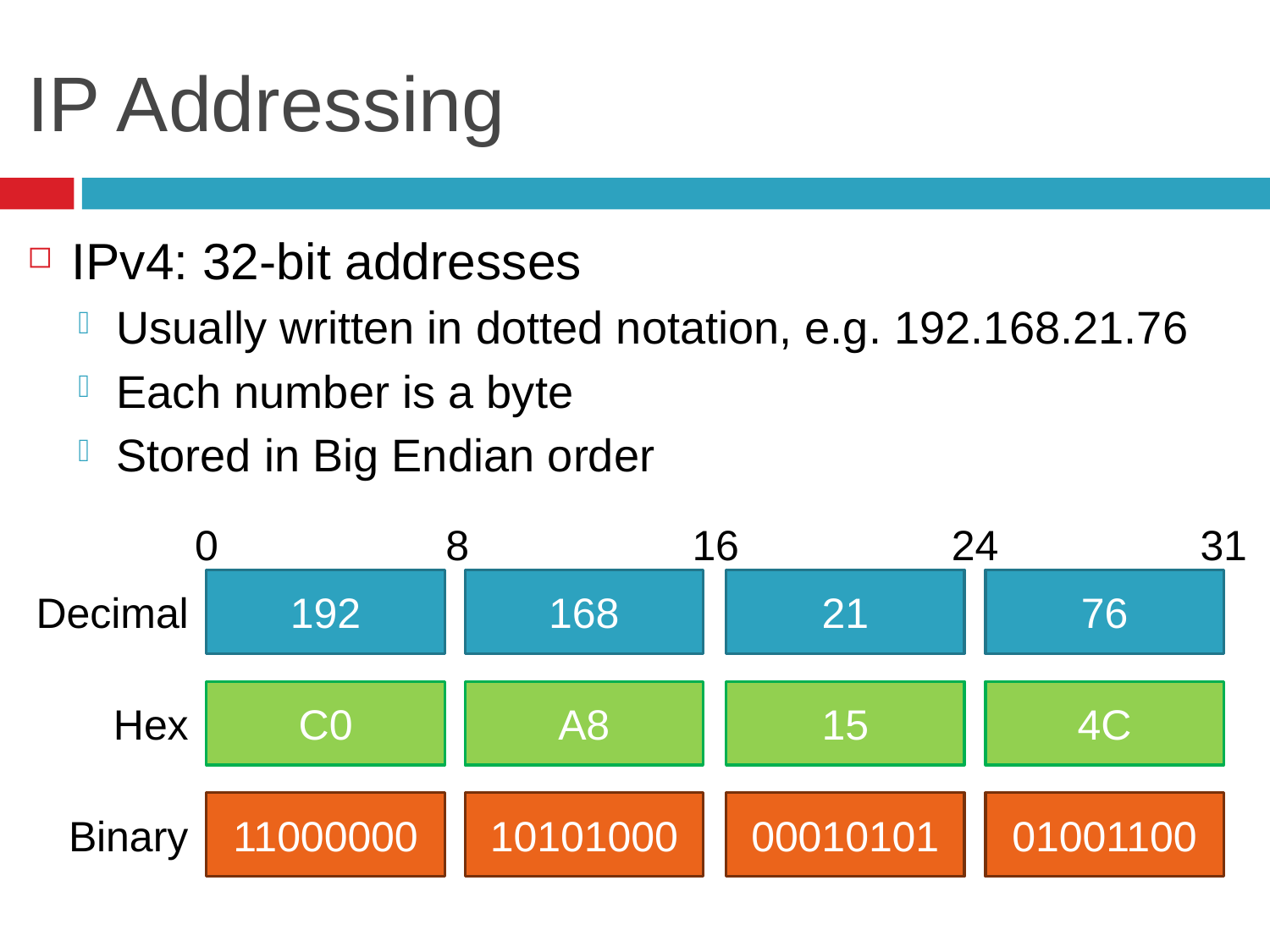

# IP Addressing
10
IPv4: 32-bit addresses
Usually written in dotted notation, e.g. 192.168.21.76
Each number is a byte
Stored in Big Endian order
31
24
0
8
16

76

168

192

21
Decimal

4C

A8

C0

15
Hex

10101000

01001100

11000000

00010101
Binary